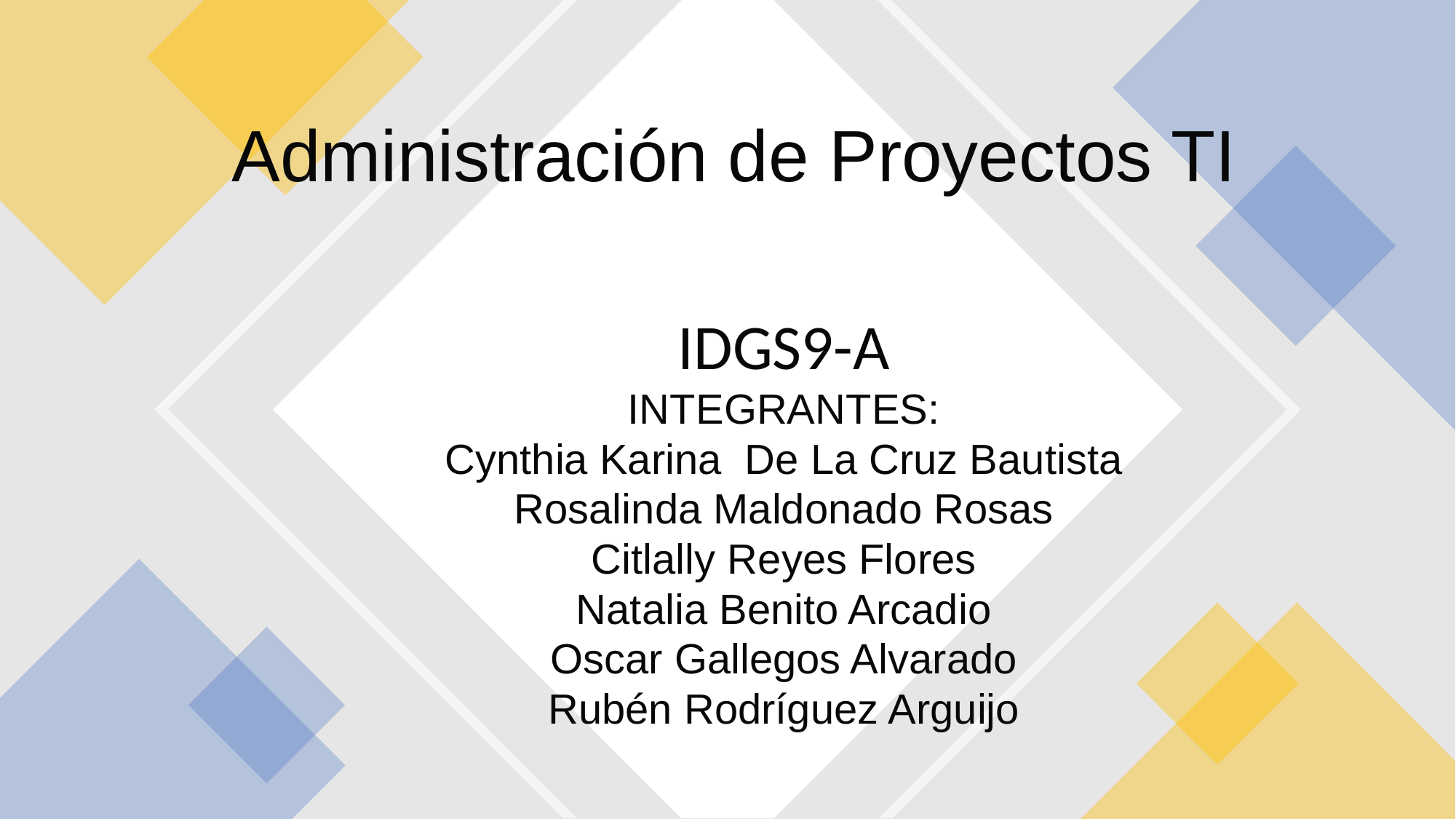

# Administración de Proyectos TI

IDGS9-A
INTEGRANTES:
Cynthia Karina  De La Cruz Bautista
Rosalinda Maldonado Rosas
Citlally Reyes Flores
Natalia Benito Arcadio
Oscar Gallegos Alvarado
Rubén Rodríguez Arguijo